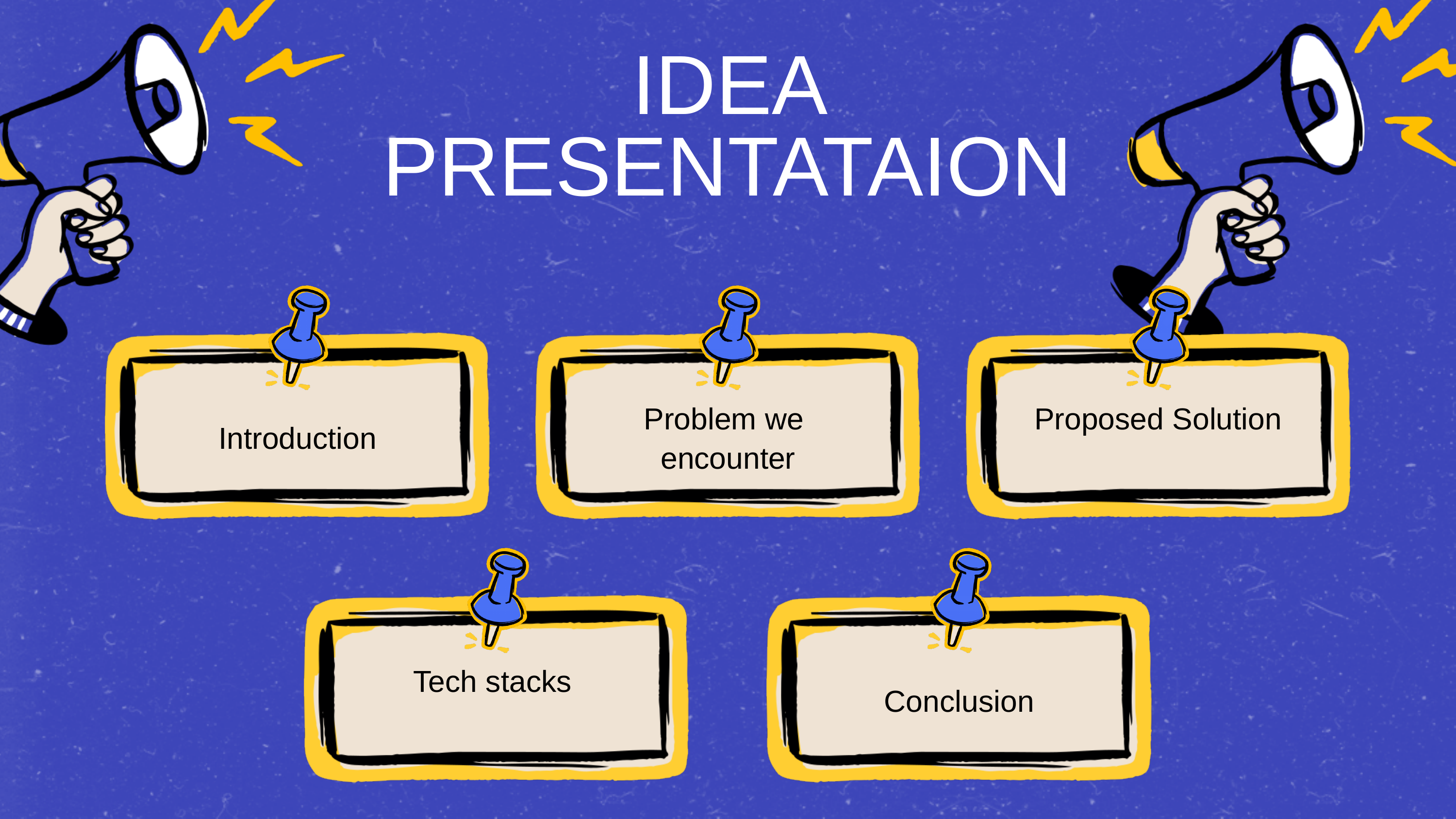

IDEA PRESENTATAION

Problem we
encounter
Proposed Solution
Introduction

Tech stacks
Conclusion